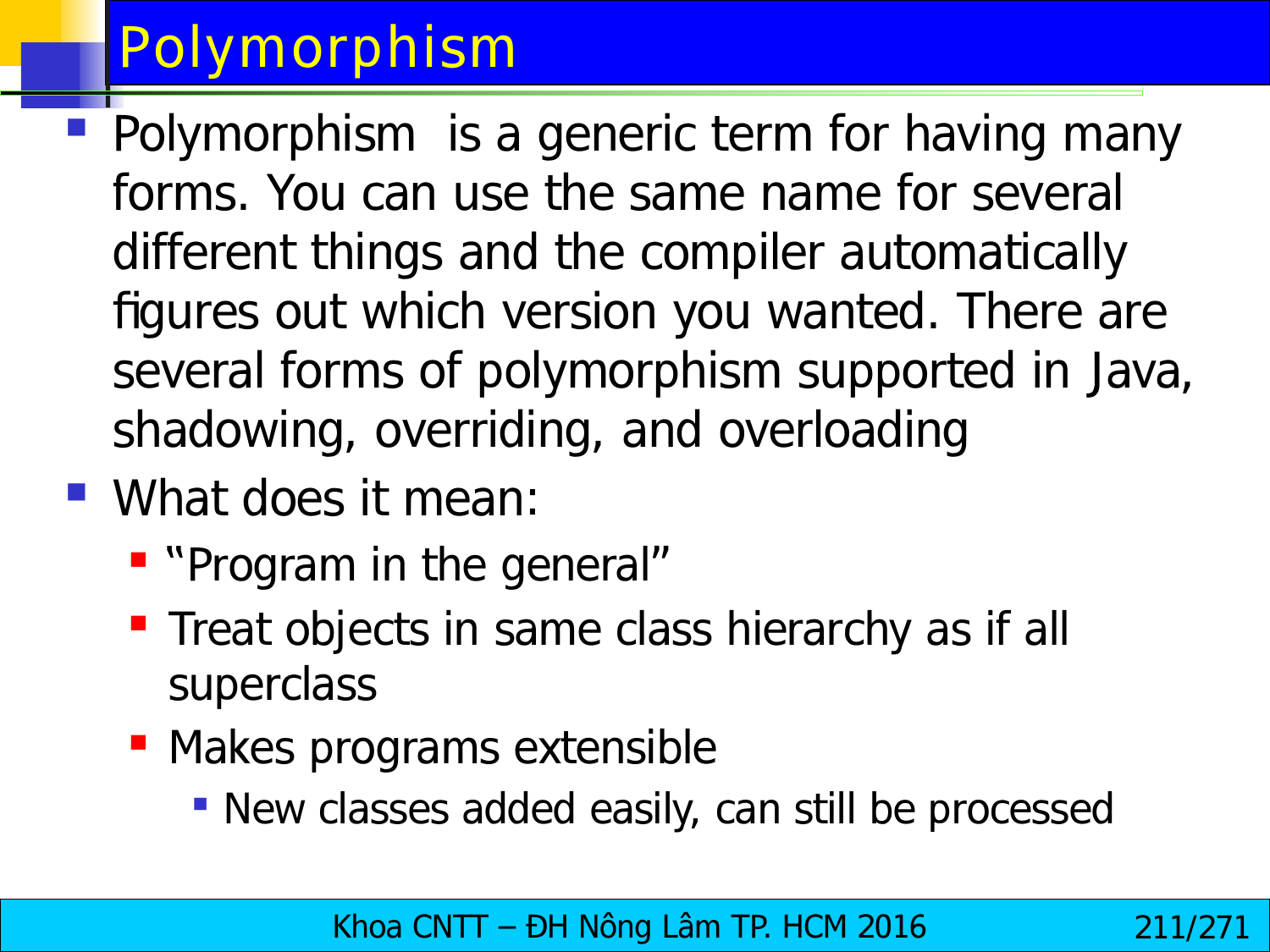

# Polymorphism
Polymorphism  is a generic term for having many forms. You can use the same name for several different things and the compiler automatically figures out which version you wanted. There are several forms of polymorphism supported in Java, shadowing, overriding, and overloading
What does it mean:
“Program in the general”
Treat objects in same class hierarchy as if all superclass
Makes programs extensible
New classes added easily, can still be processed